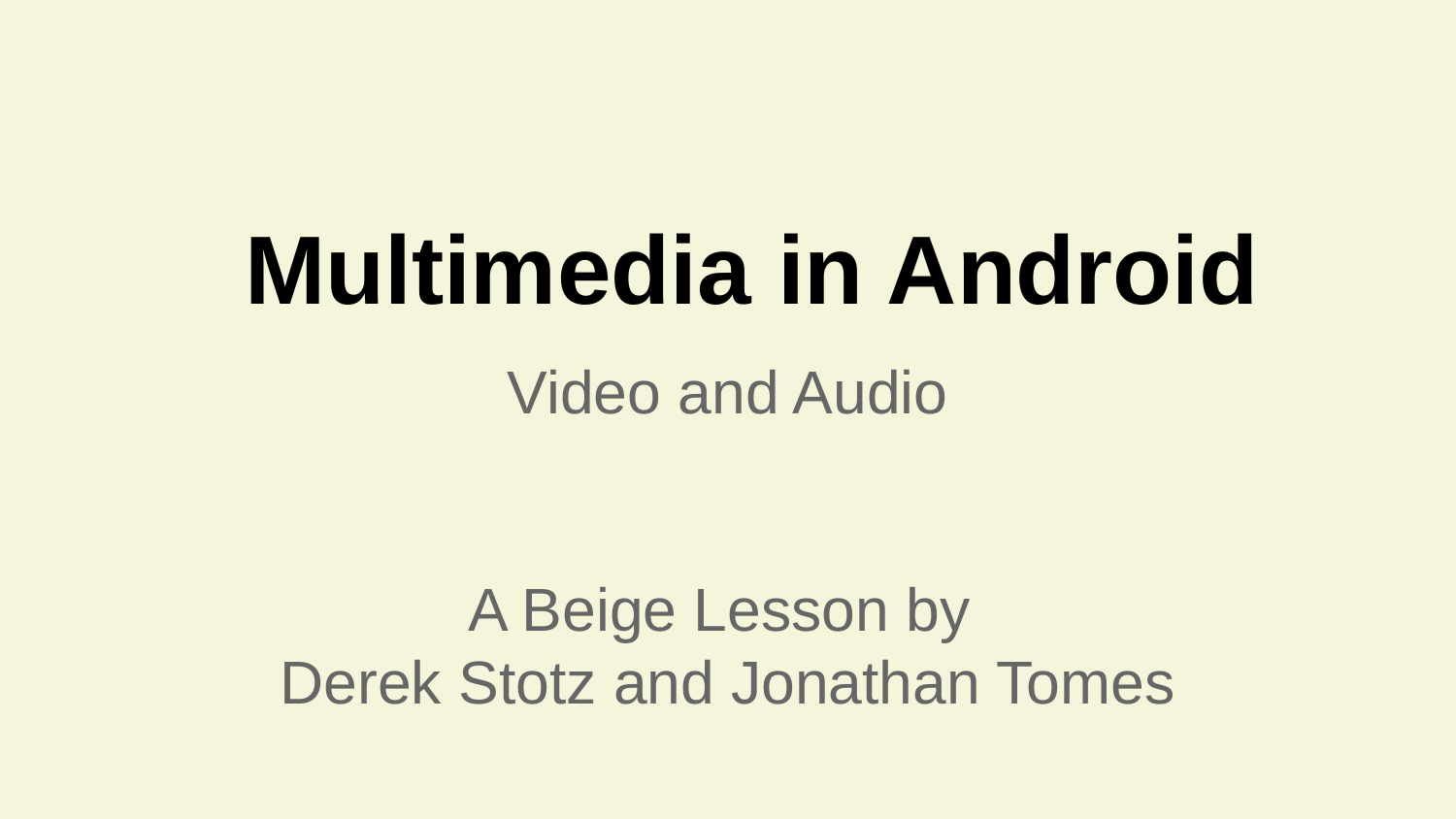

# Multimedia in Android
Video and Audio

A Beige Lesson by
Derek Stotz and Jonathan Tomes